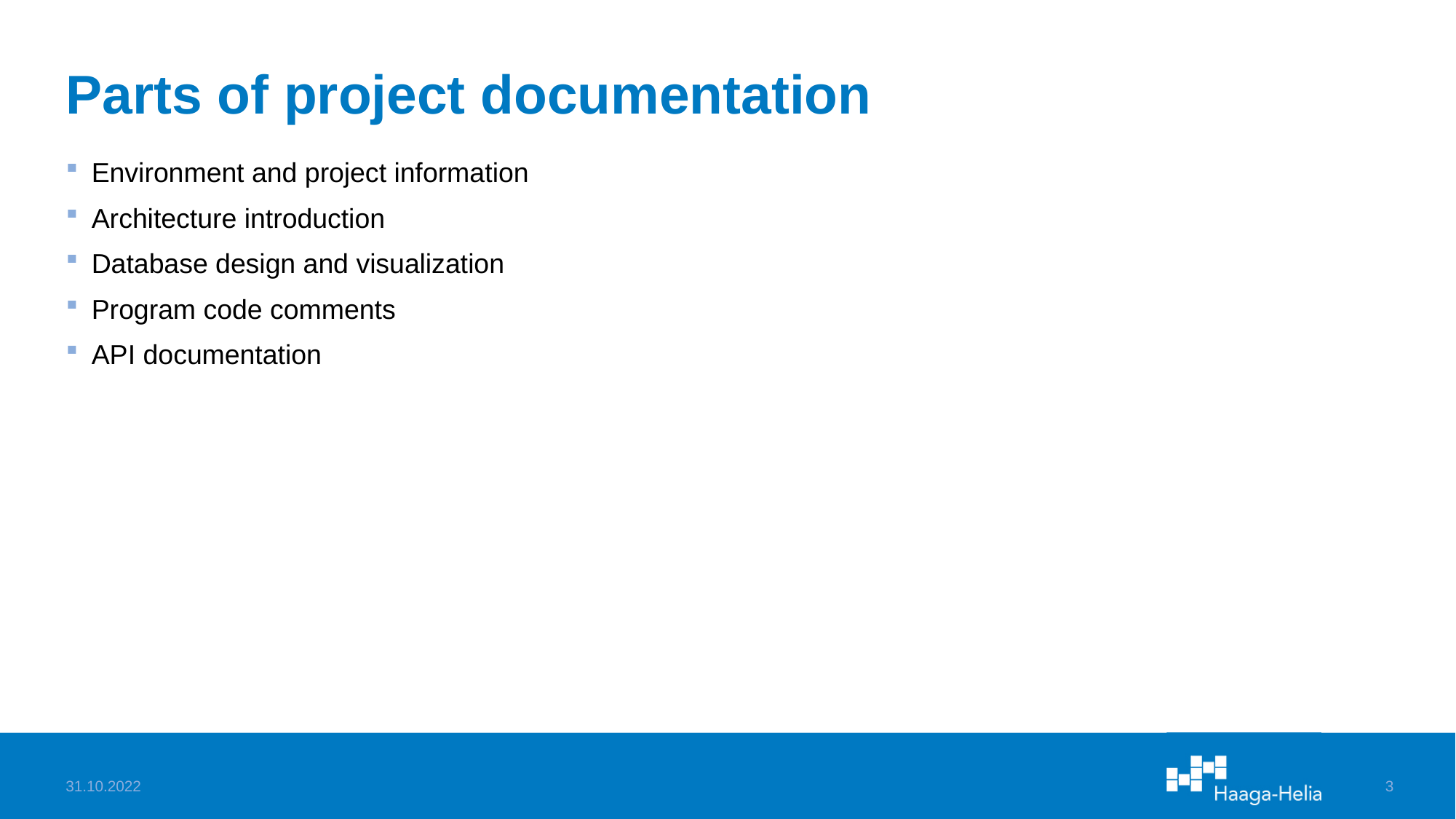

# Parts of project documentation
Environment and project information
Architecture introduction
Database design and visualization
Program code comments
API documentation
31.10.2022

3